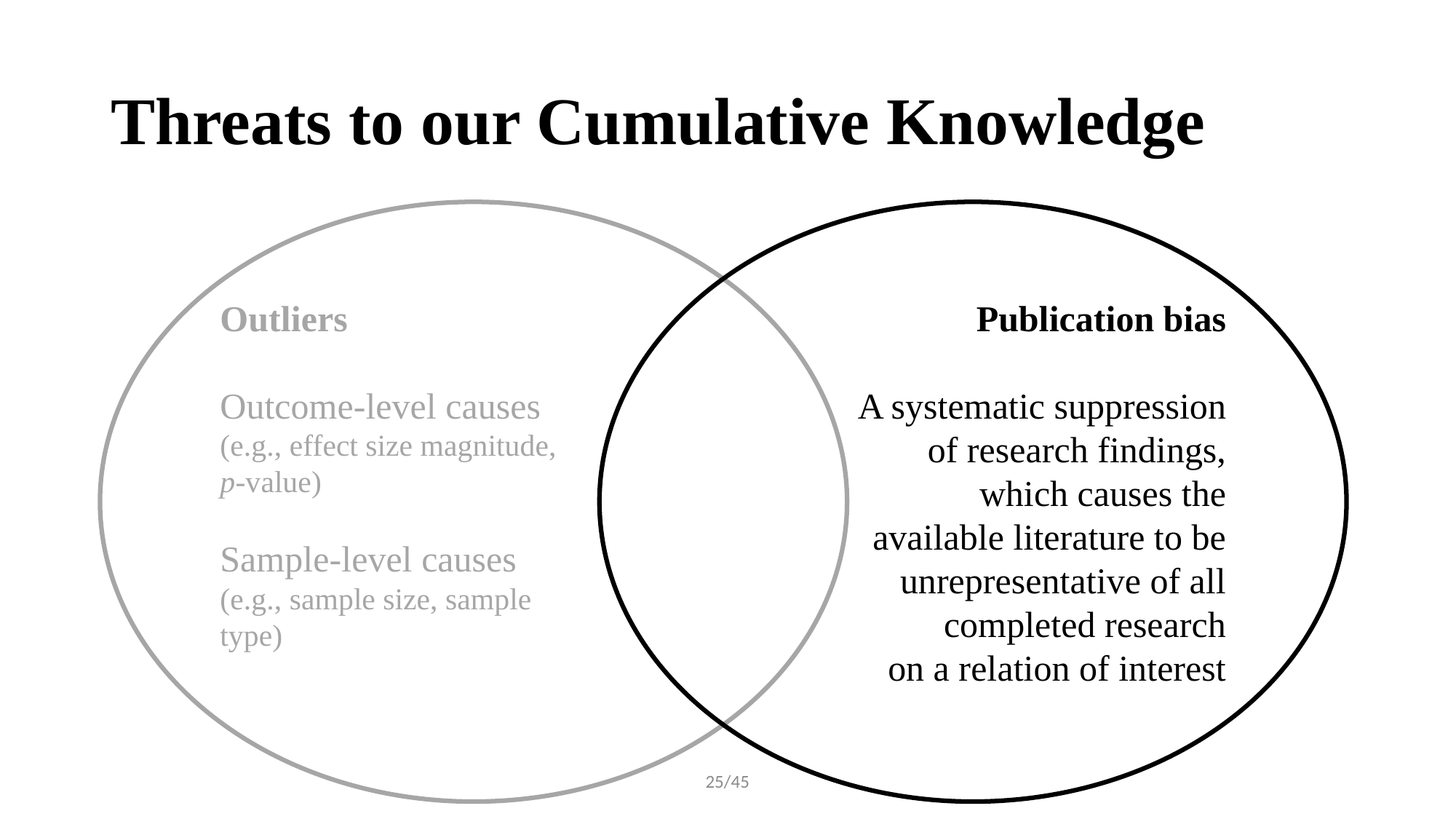

# Threats to our Cumulative Knowledge
Outliers

Outcome-level causes
(e.g., effect size magnitude,
p-value)

Sample-level causes
(e.g., sample size, sample
type)

Publication bias

A systematic suppression
of research findings,
which causes the
available literature to be
 unrepresentative of all
 completed research
 on a relation of interest
25/45